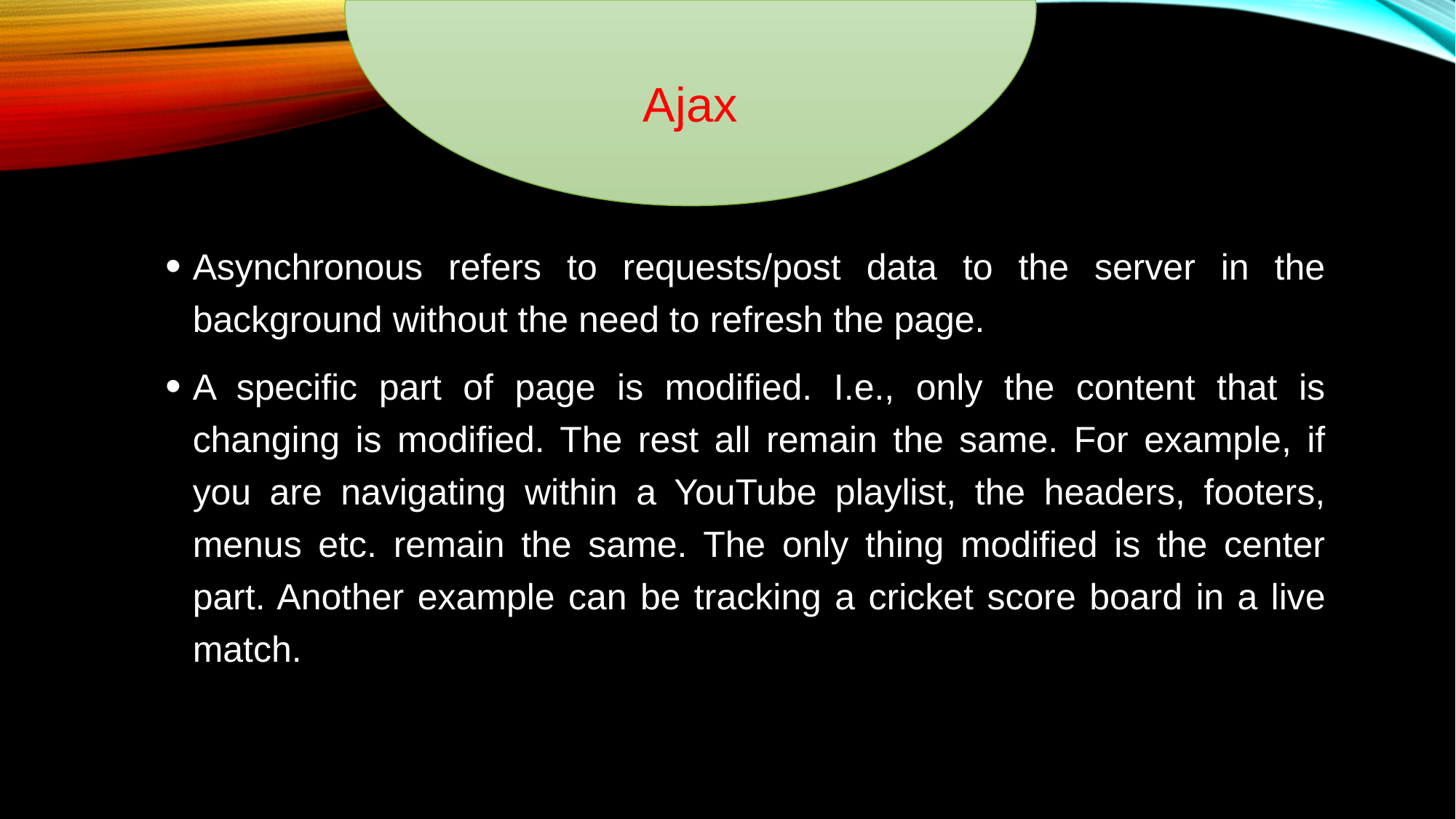

Ajax
Asynchronous refers to requests/post data to the server in the background without the need to refresh the page.
A specific part of page is modified. I.e., only the content that is changing is modified. The rest all remain the same. For example, if you are navigating within a YouTube playlist, the headers, footers, menus etc. remain the same. The only thing modified is the center part. Another example can be tracking a cricket score board in a live match.